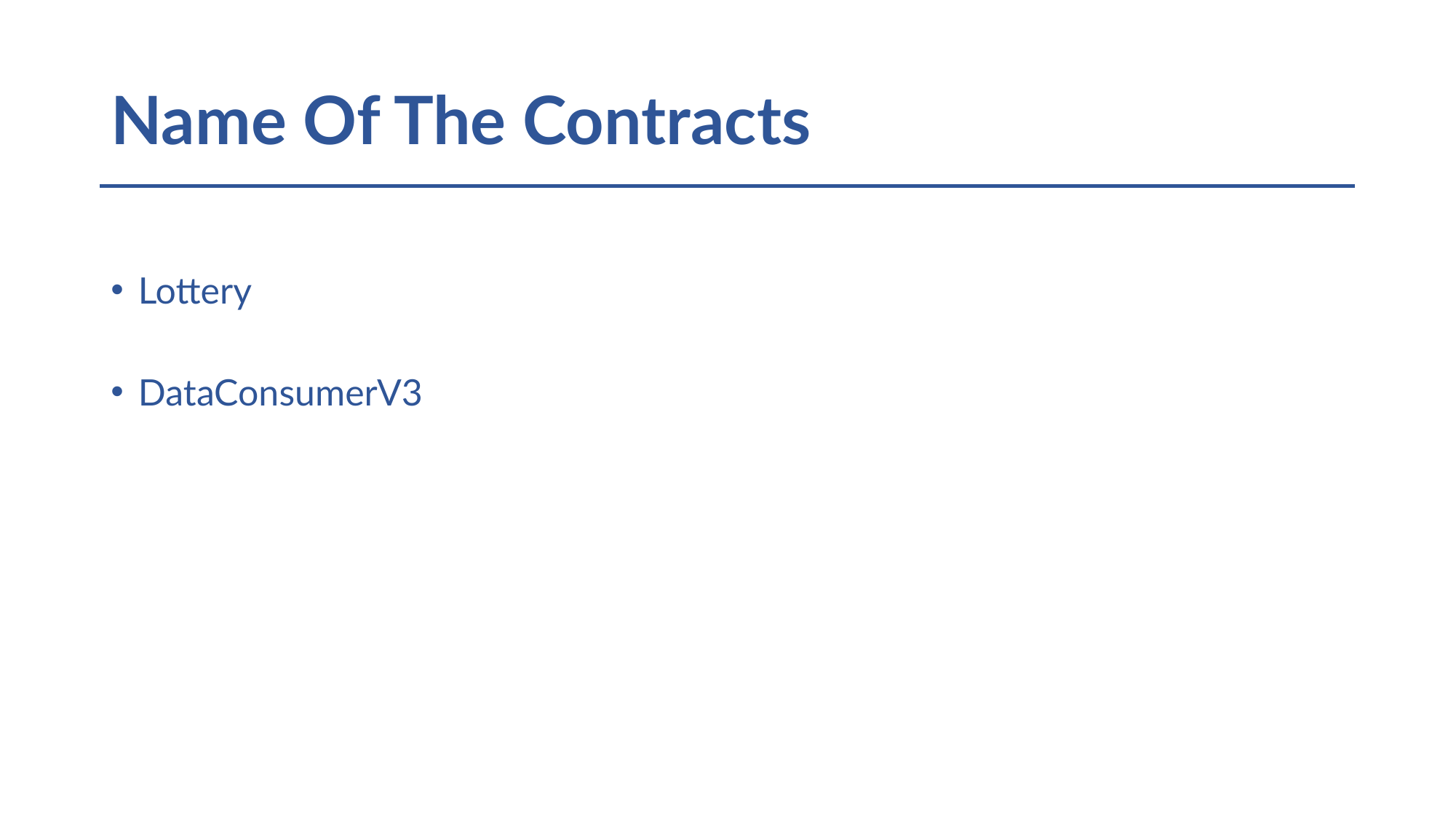

# Name Of The Contracts
Lottery
DataConsumerV3